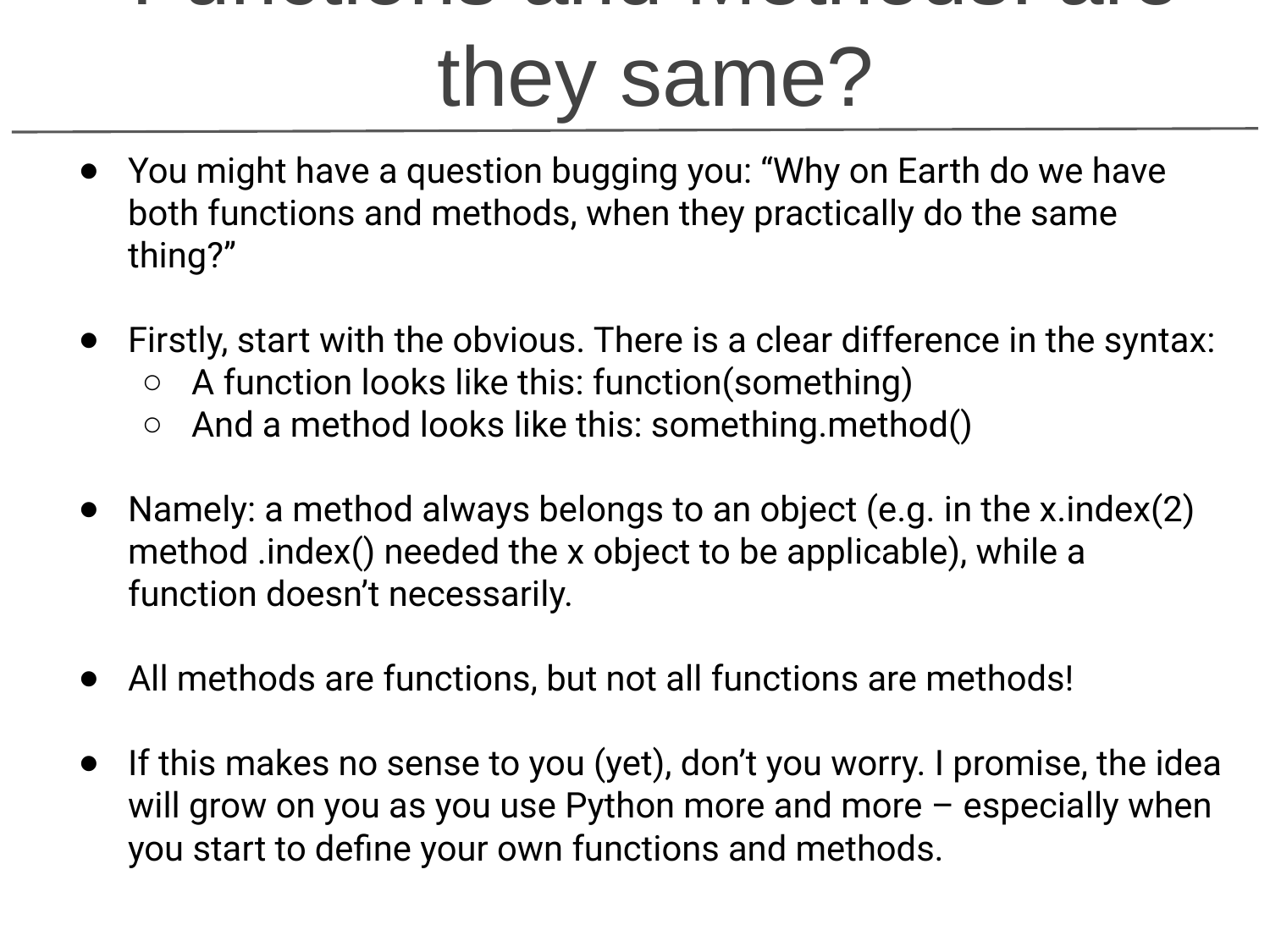

Functions and Methods: are they same?
You might have a question bugging you: “Why on Earth do we have both functions and methods, when they practically do the same thing?”

Firstly, start with the obvious. There is a clear difference in the syntax:
A function looks like this: function(something)
And a method looks like this: something.method()

Namely: a method always belongs to an object (e.g. in the x.index(2) method .index() needed the x object to be applicable), while a function doesn’t necessarily.

All methods are functions, but not all functions are methods!

If this makes no sense to you (yet), don’t you worry. I promise, the idea will grow on you as you use Python more and more – especially when you start to define your own functions and methods.